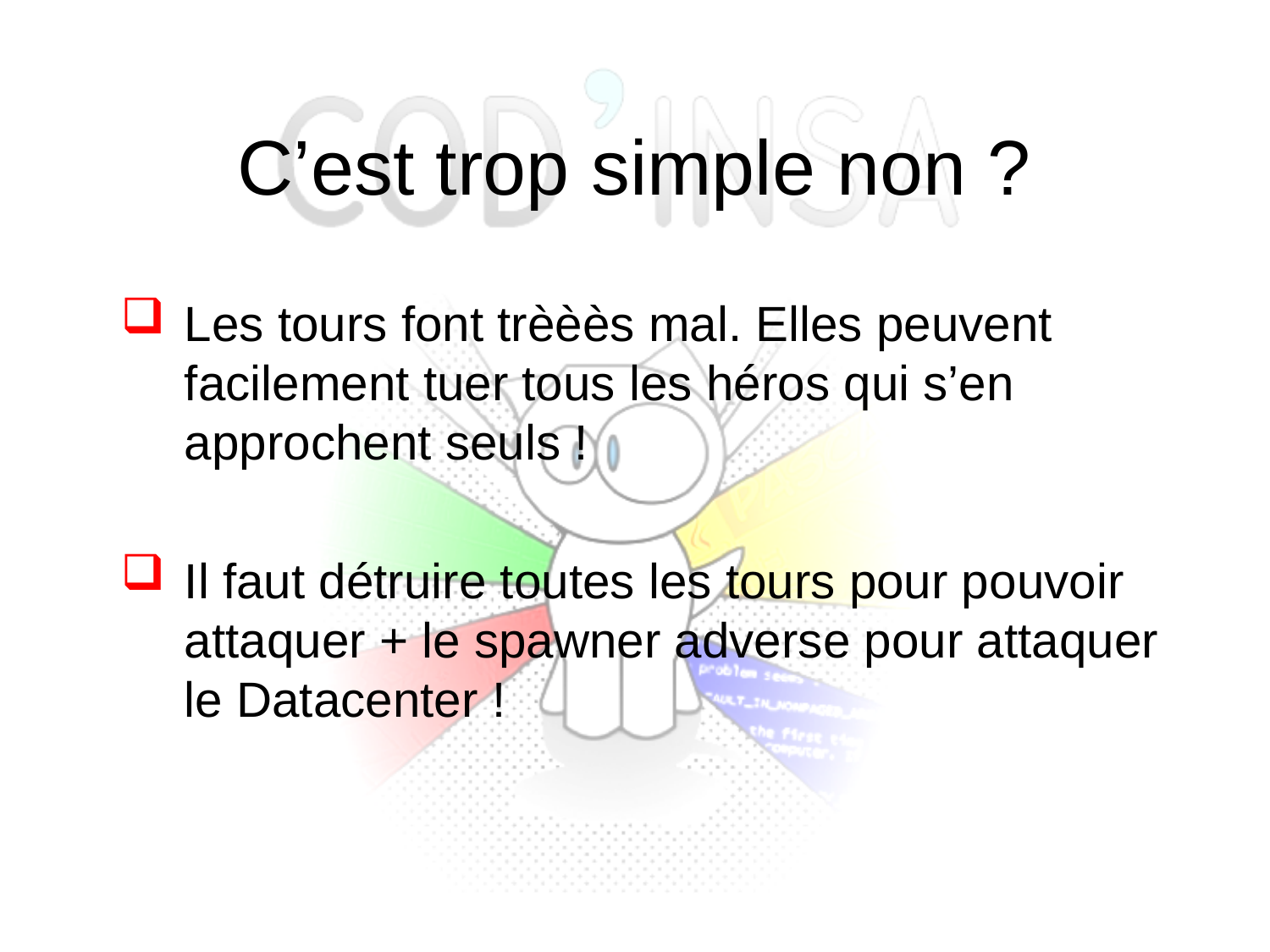

C’est trop simple non ?
Les tours font trèèès mal. Elles peuvent facilement tuer tous les héros qui s’en approchent seuls !

Il faut détruire toutes les tours pour pouvoir attaquer + le spawner adverse pour attaquer le Datacenter !